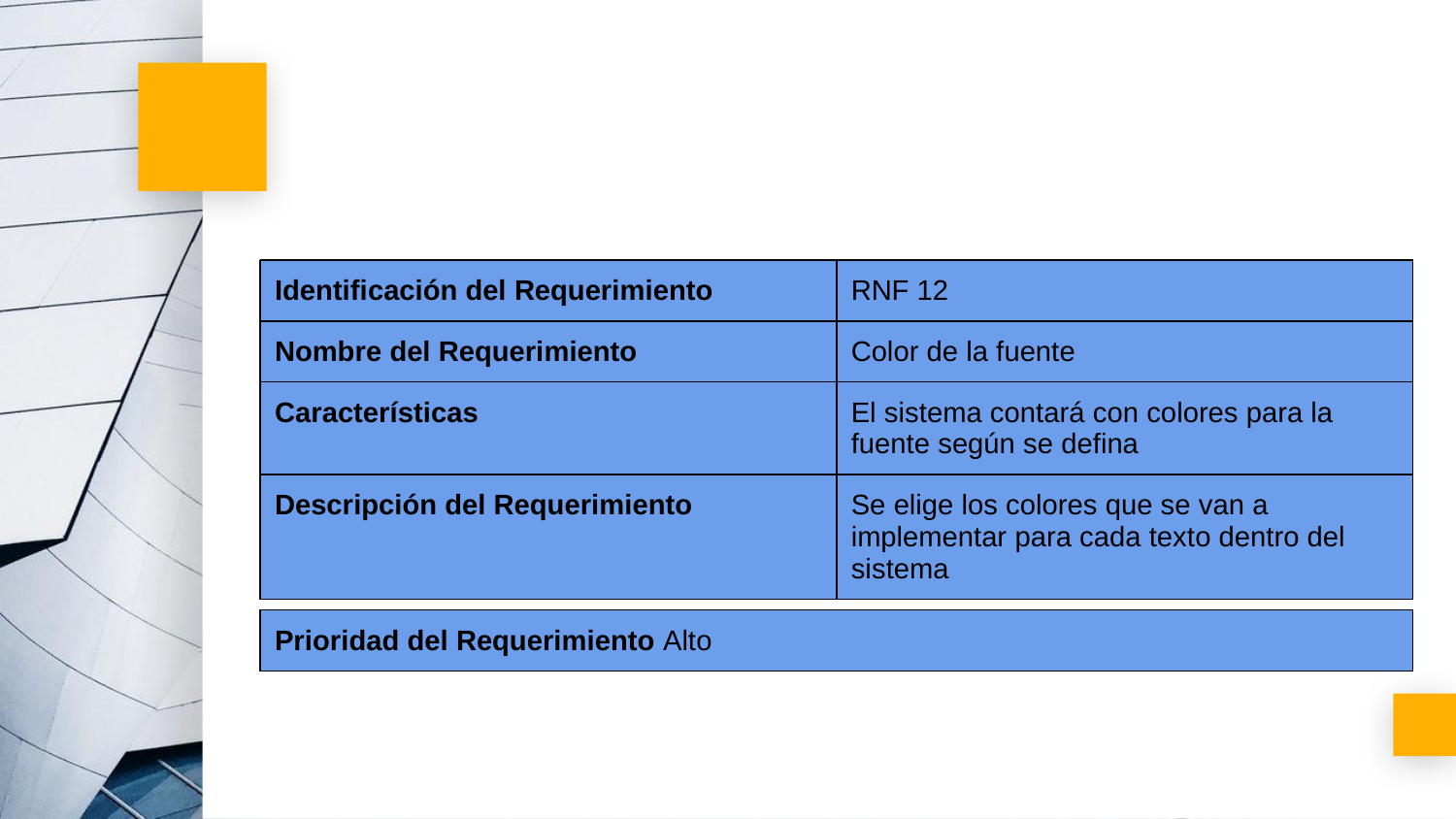

| Identificación del Requerimiento | RNF 12 |
| --- | --- |
| Nombre del Requerimiento | Color de la fuente |
| Características | El sistema contará con colores para la fuente según se defina |
| Descripción del Requerimiento | Se elige los colores que se van a implementar para cada texto dentro del sistema |
| Prioridad del Requerimiento Alto |
| --- |